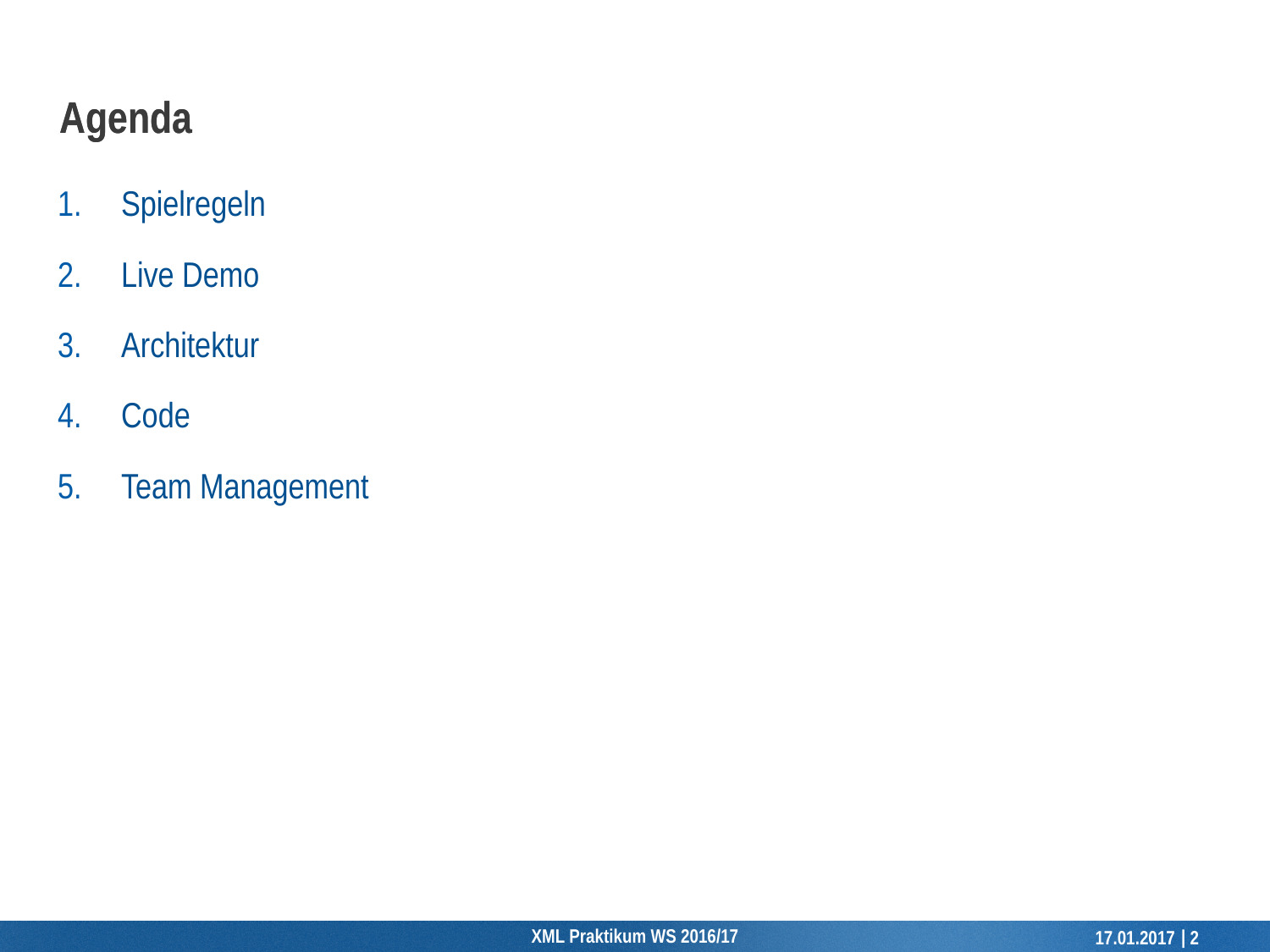

Spielregeln
Live Demo
Architektur
Code
Team Management
XML Praktikum WS 2016/17
17.01.2017
2